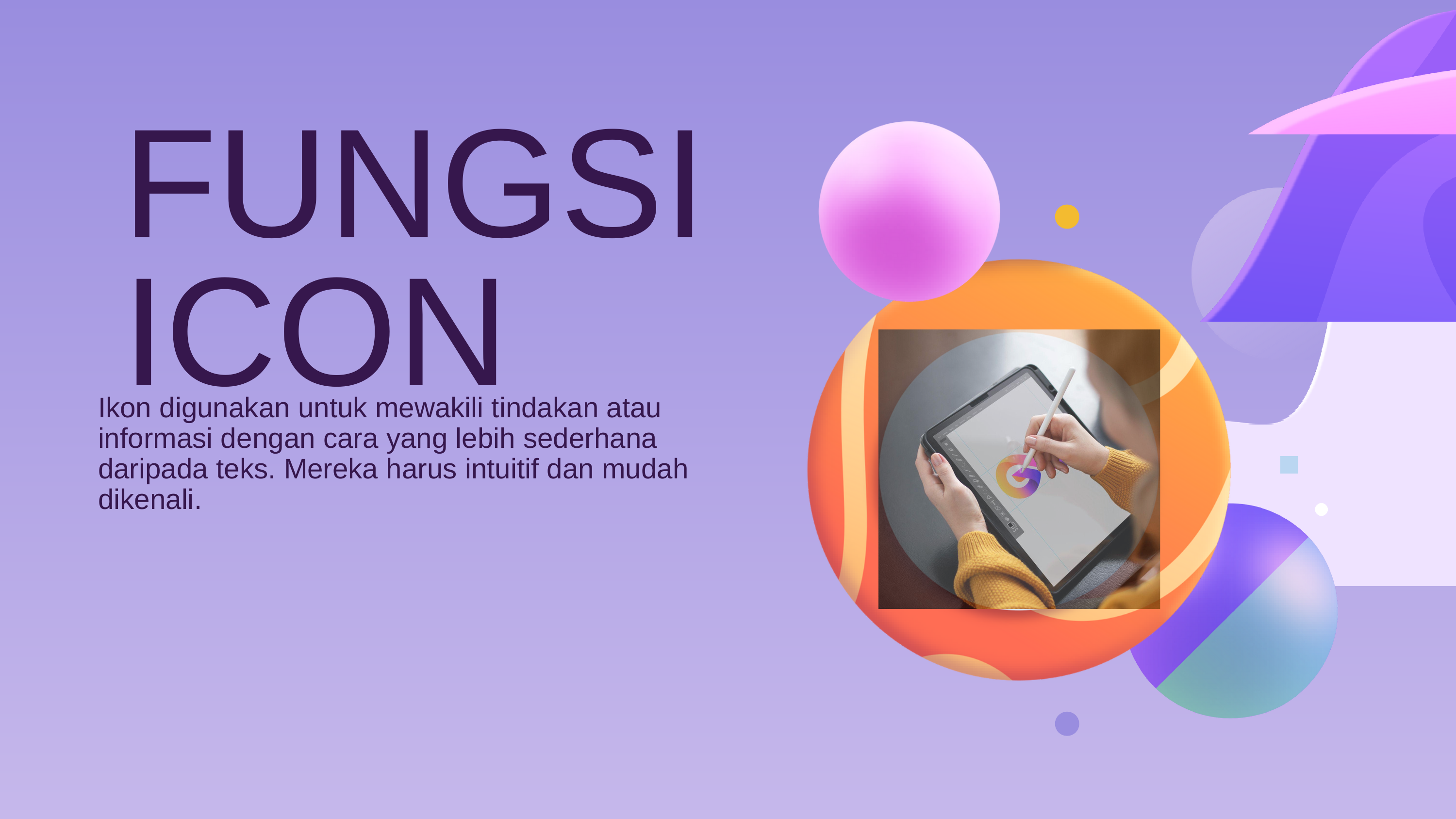

FUNGSI ICON

Ikon digunakan untuk mewakili tindakan atau informasi dengan cara yang lebih sederhana daripada teks. Mereka harus intuitif dan mudah dikenali.